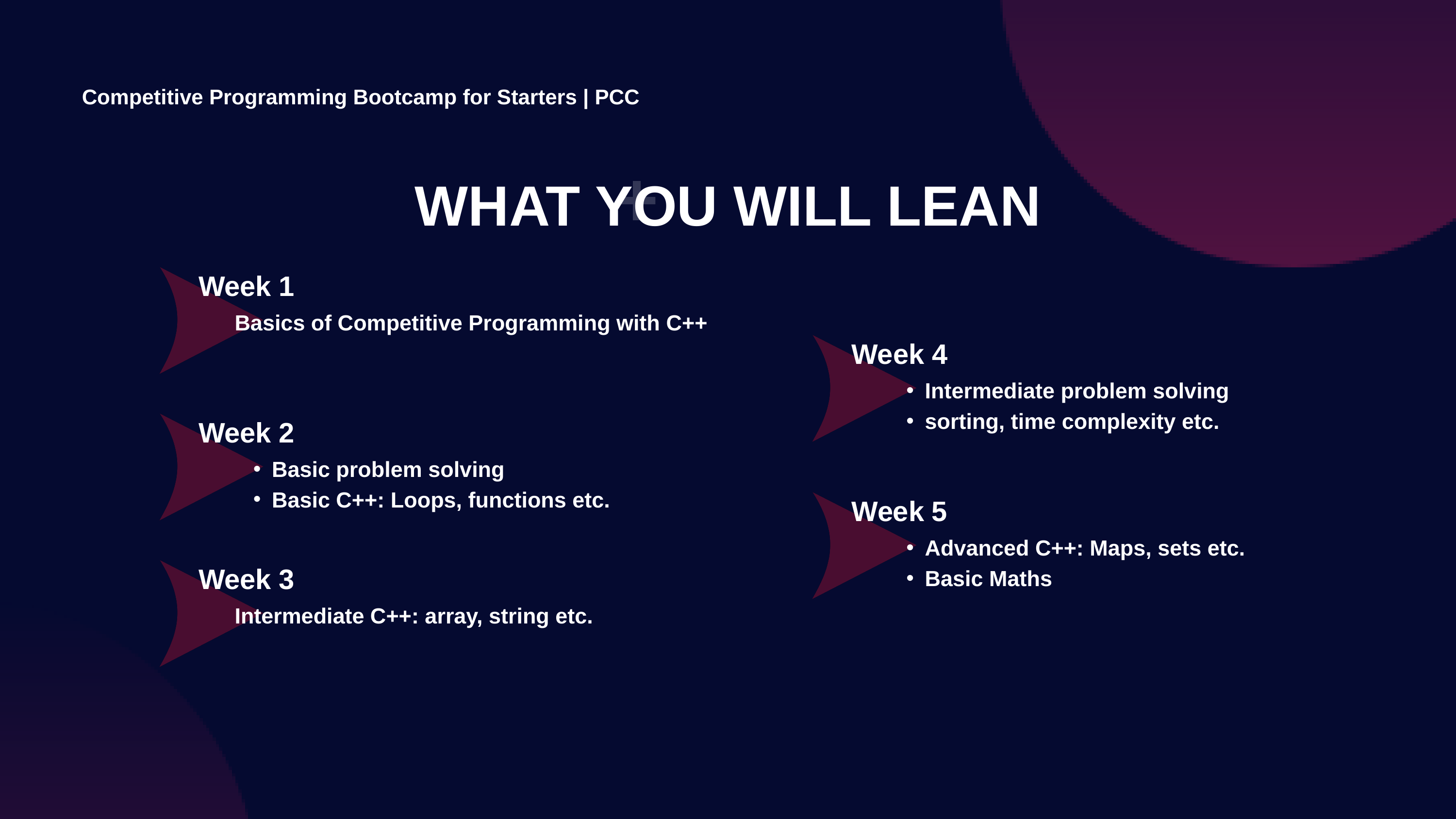

Competitive Programming Bootcamp for Starters | PCC
WHAT YOU WILL LEAN

Week 1

Basics of Competitive Programming with C++
Week 4

Intermediate problem solving
sorting, time complexity etc.
Week 2

Basic problem solving
Basic C++: Loops, functions etc.
Week 5

Advanced C++: Maps, sets etc.
Basic Maths
Week 3

Intermediate C++: array, string etc.